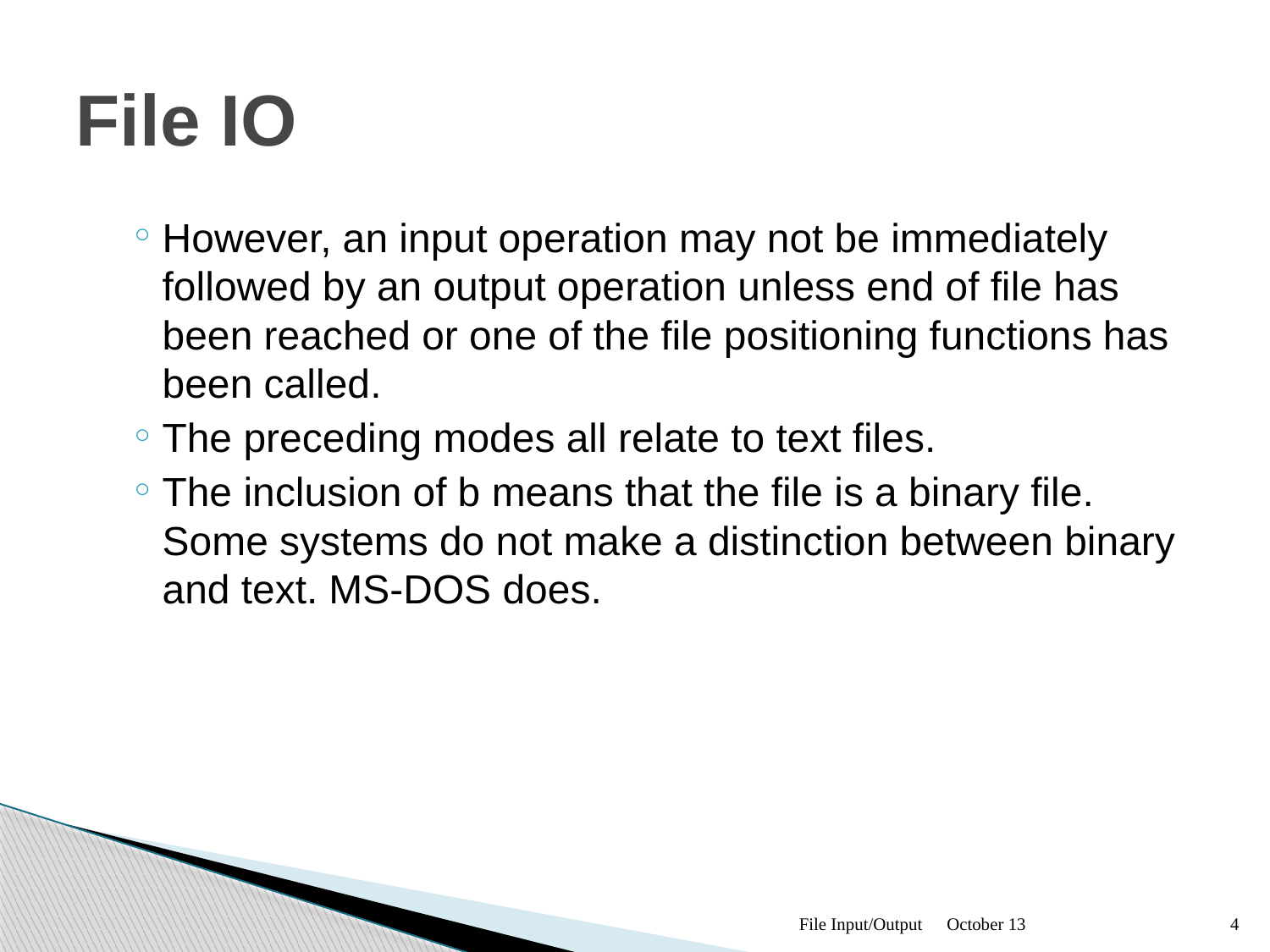

# File IO
However, an input operation may not be immediately followed by an output operation unless end of file has been reached or one of the file positioning functions has been called.
The preceding modes all relate to text files.
The inclusion of b means that the file is a binary file. Some systems do not make a distinction between binary and text. MS-DOS does.
File Input/Output
October 13
4